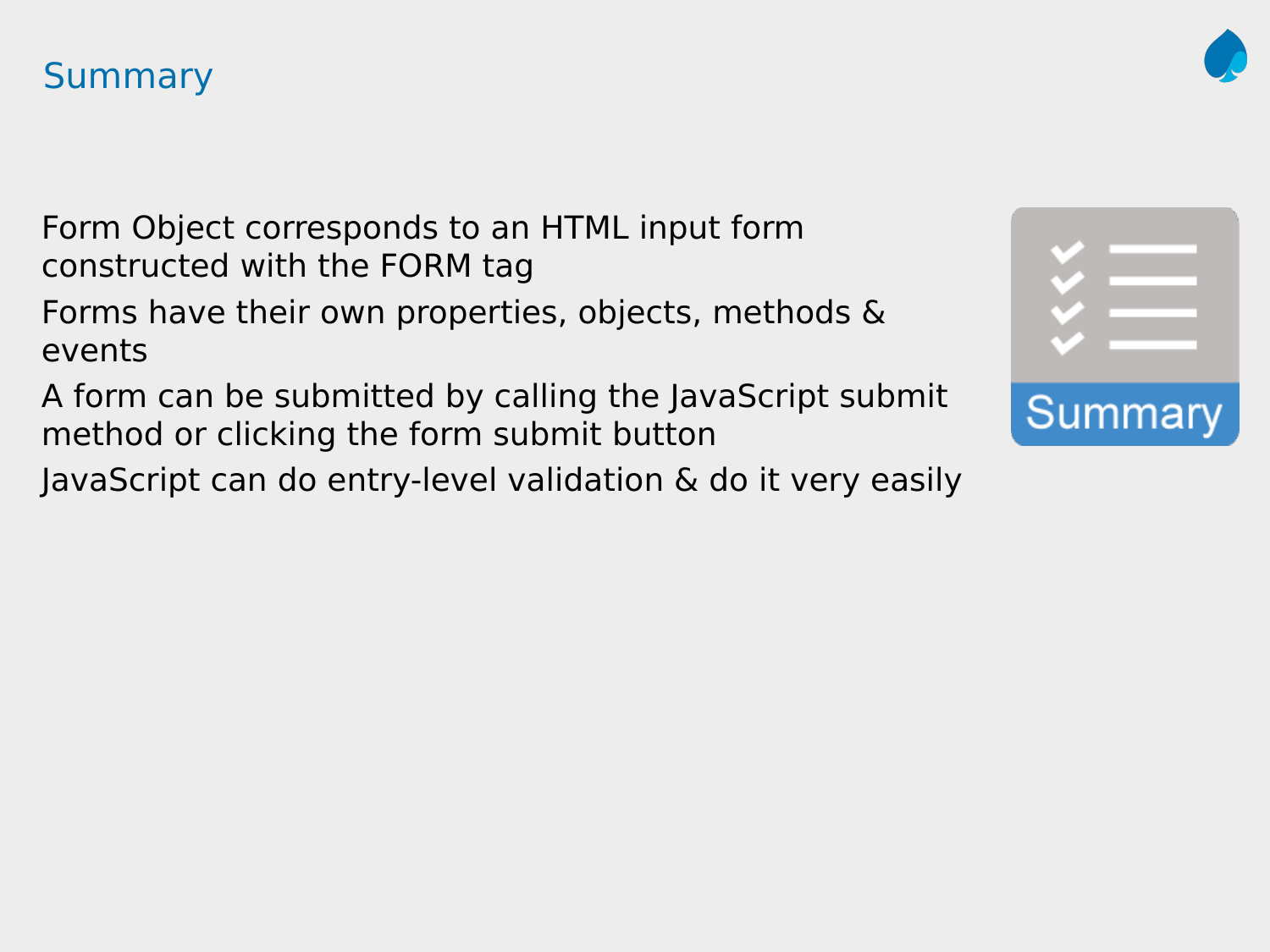

# Summary
Form Object corresponds to an HTML input form constructed with the FORM tag
Forms have their own properties, objects, methods & events
A form can be submitted by calling the JavaScript submit method or clicking the form submit button
JavaScript can do entry-level validation & do it very easily